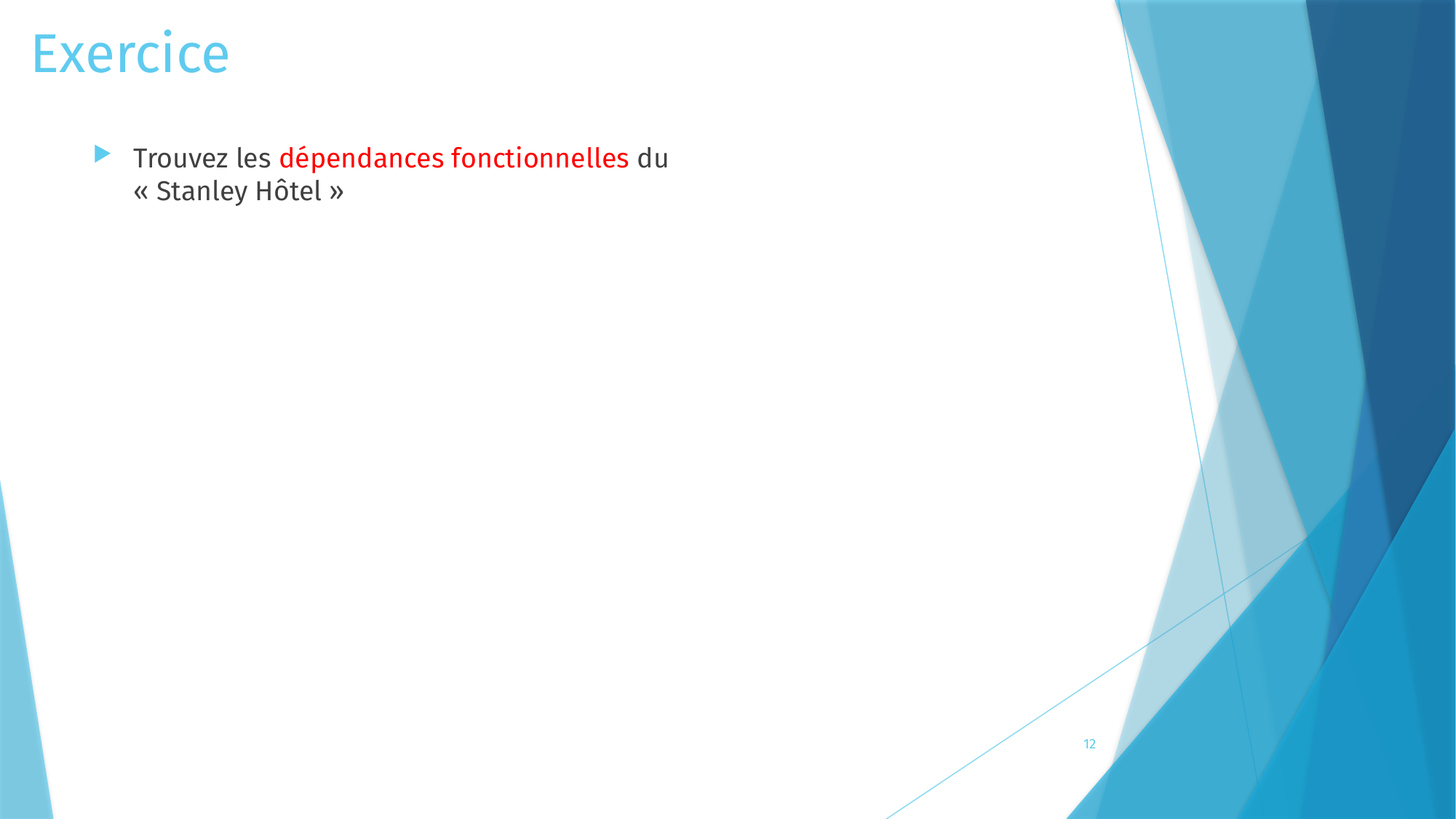

# Exercice
Trouvez les dépendances fonctionnelles du « Stanley Hôtel »
12